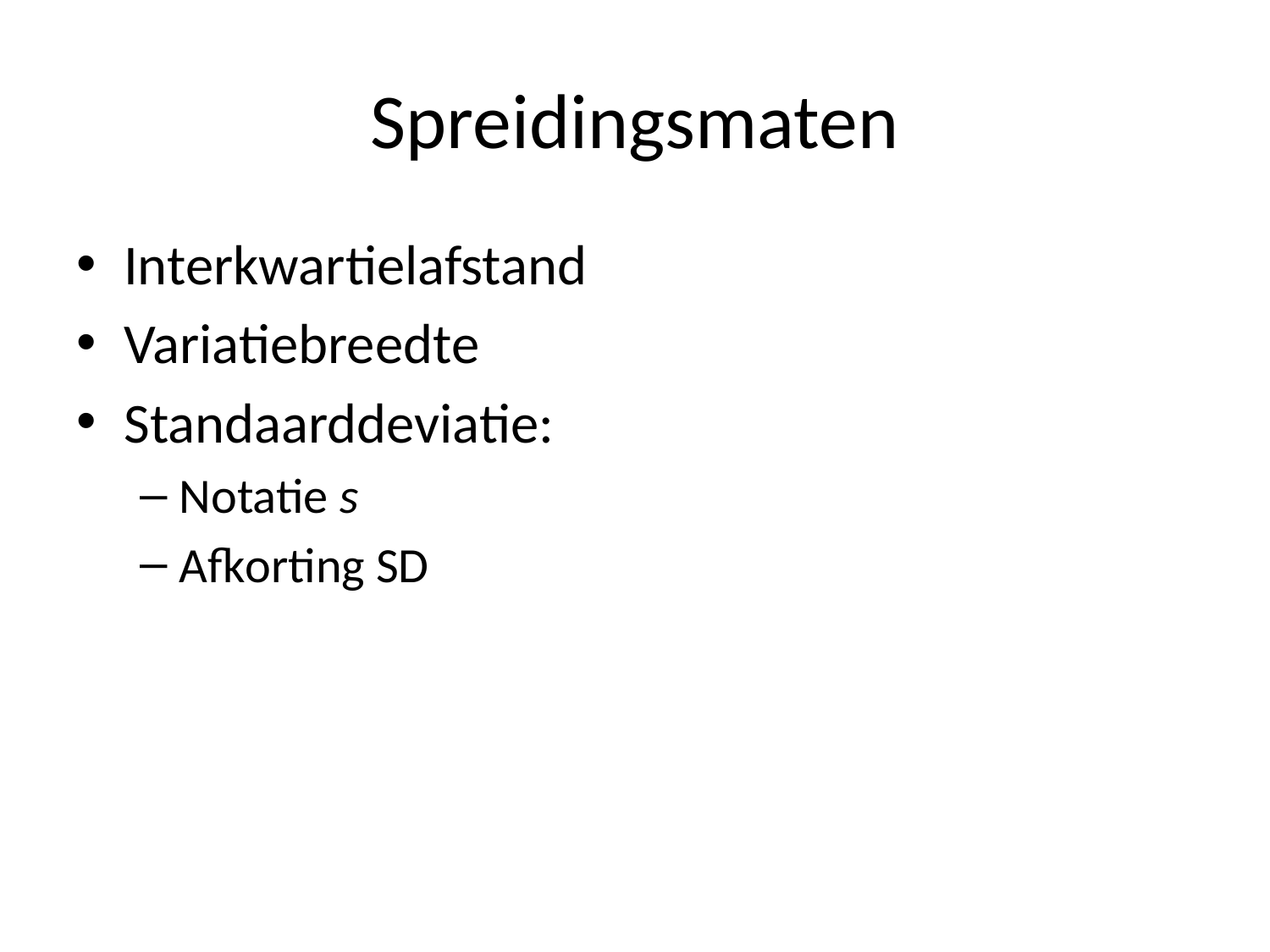

# Spreidingsmaten
Interkwartielafstand
Variatiebreedte
Standaarddeviatie:
Notatie s
Afkorting SD